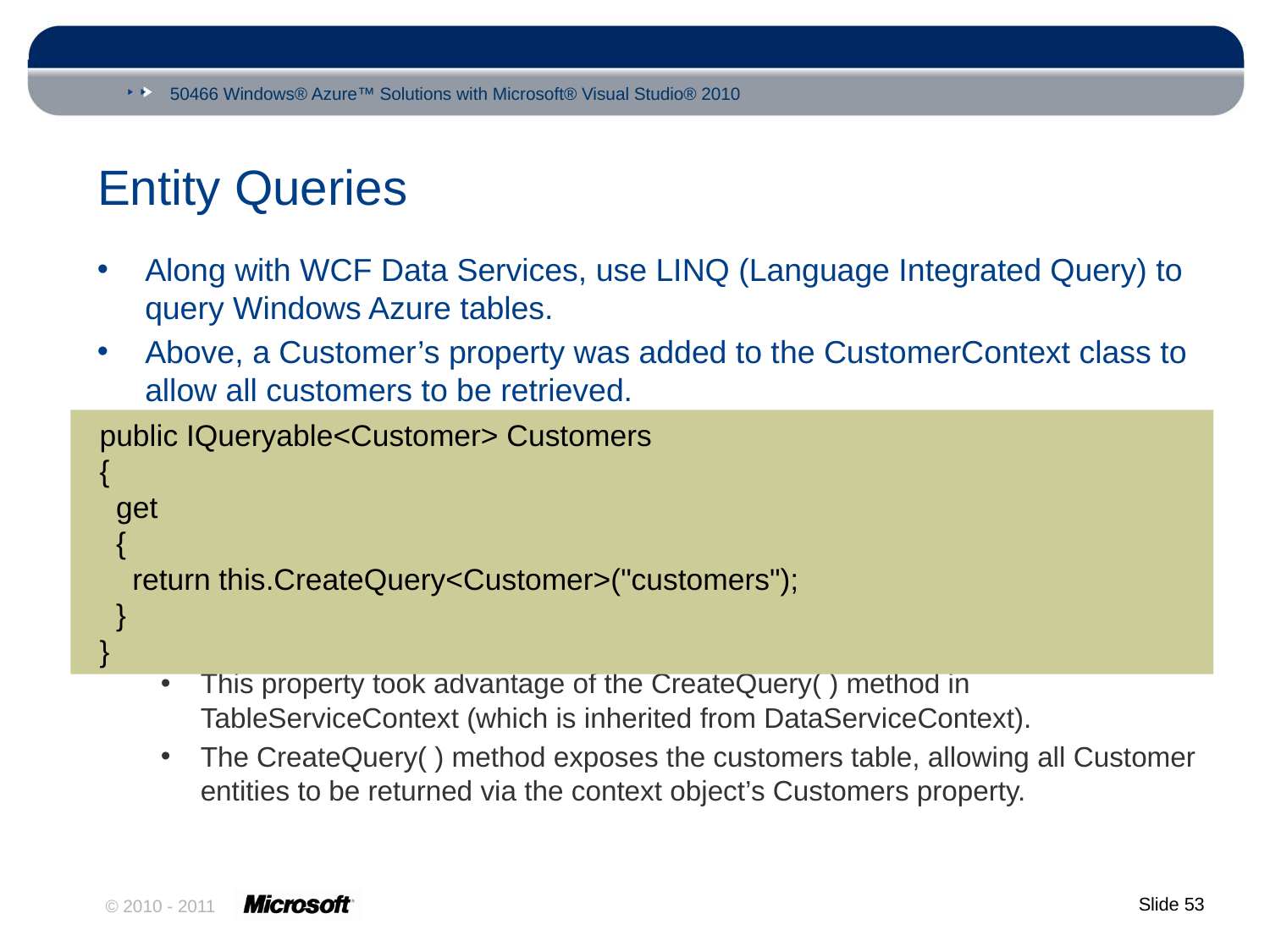

# Entity Queries
Along with WCF Data Services, use LINQ (Language Integrated Query) to query Windows Azure tables.
Above, a Customer’s property was added to the CustomerContext class to allow all customers to be retrieved.

This property took advantage of the CreateQuery( ) method in TableServiceContext (which is inherited from DataServiceContext).
The CreateQuery( ) method exposes the customers table, allowing all Customer entities to be returned via the context object’s Customers property.

  public IQueryable<Customer> Customers
  {
    get
    {
      return this.CreateQuery<Customer>("customers");
    }
  }